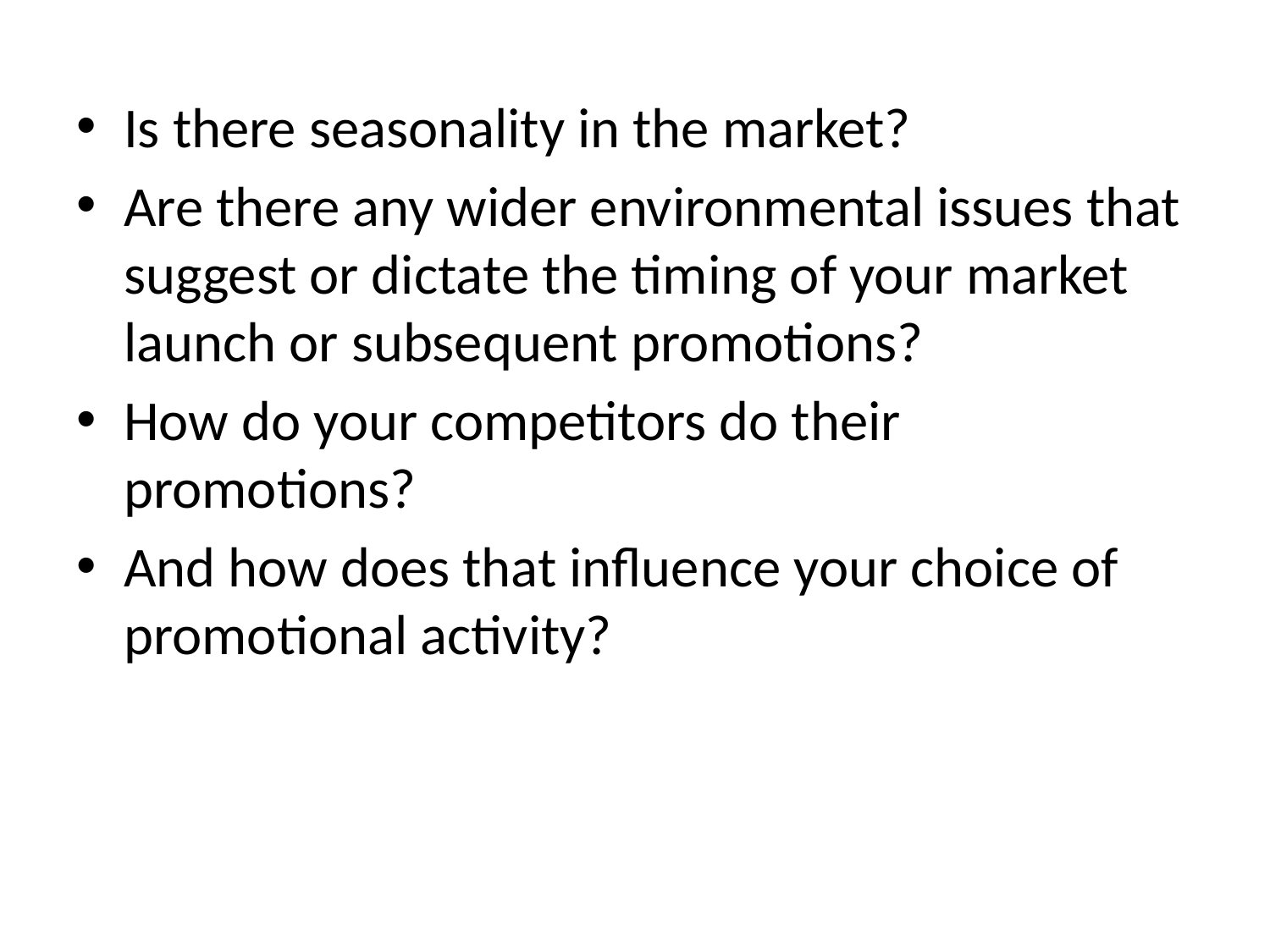

Is there seasonality in the market?
Are there any wider environmental issues that suggest or dictate the timing of your market launch or subsequent promotions?
How do your competitors do their promotions?
And how does that influence your choice of promotional activity?